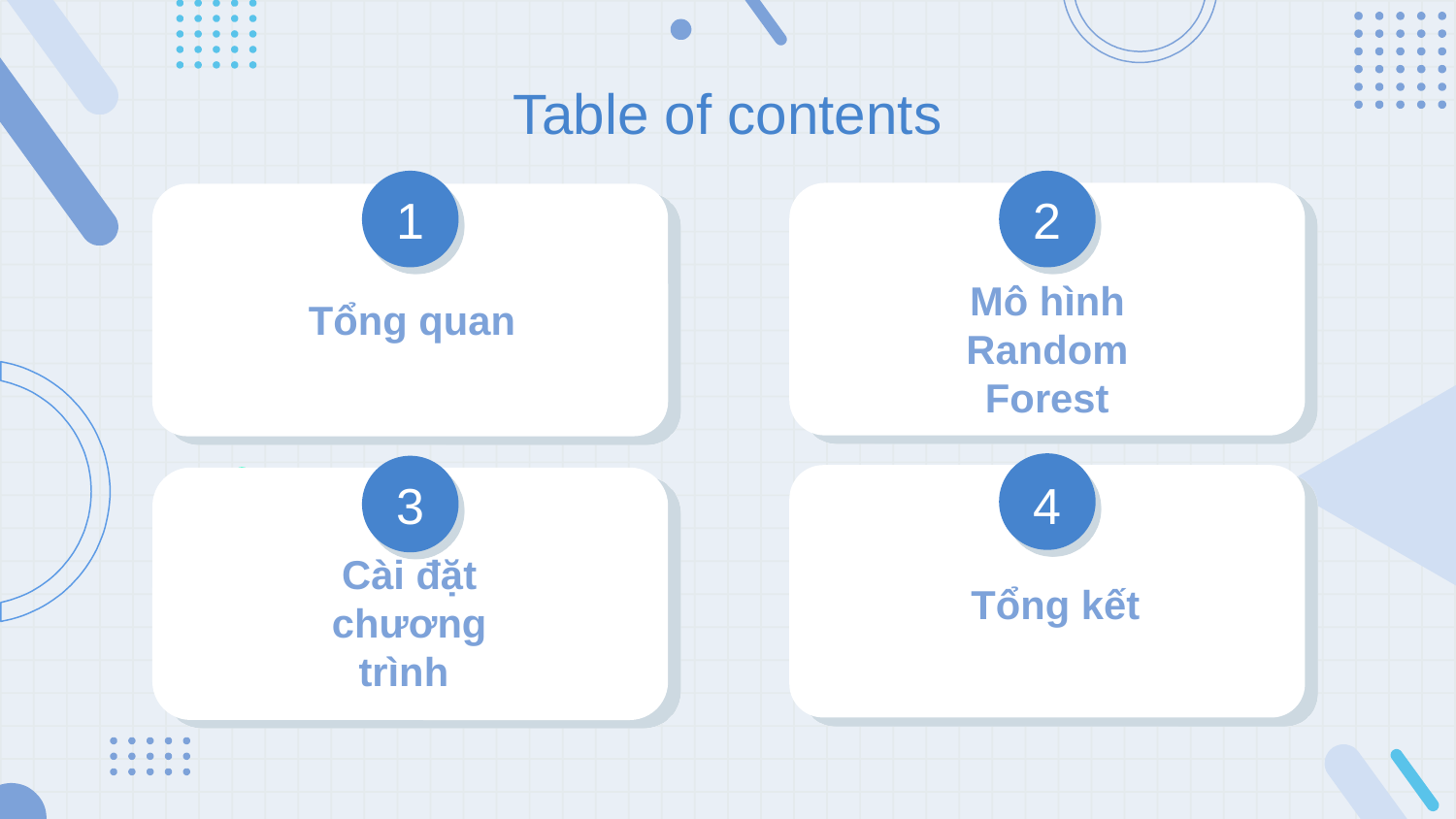

Table of contents

1
2
Mô hình Random Forest
# Tổng quan

3
4
Cài đặt chương trình
Tổng kết